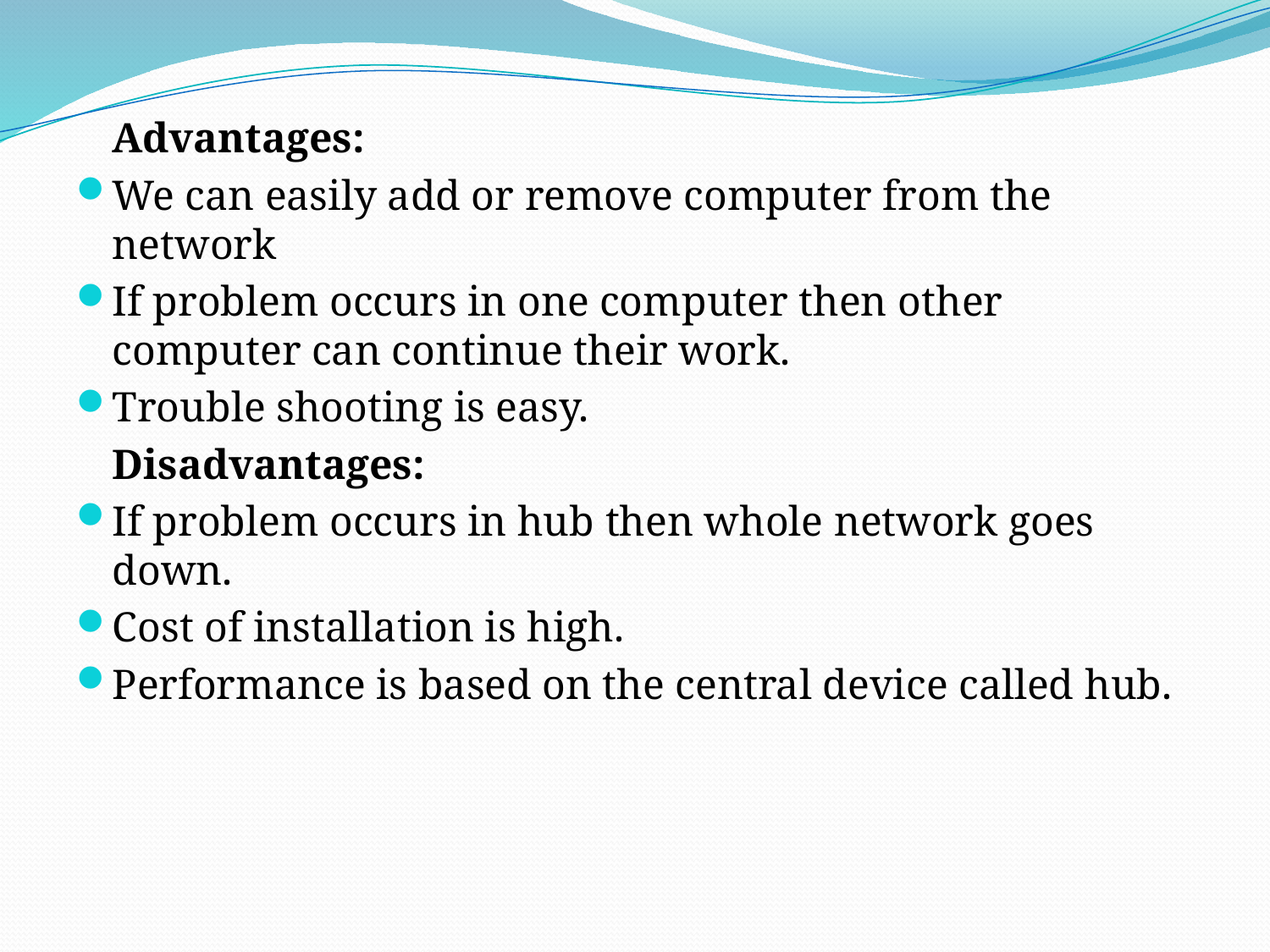

Advantages:
We can easily add or remove computer from the network
If problem occurs in one computer then other computer can continue their work.
Trouble shooting is easy.
	Disadvantages:
If problem occurs in hub then whole network goes down.
Cost of installation is high.
Performance is based on the central device called hub.